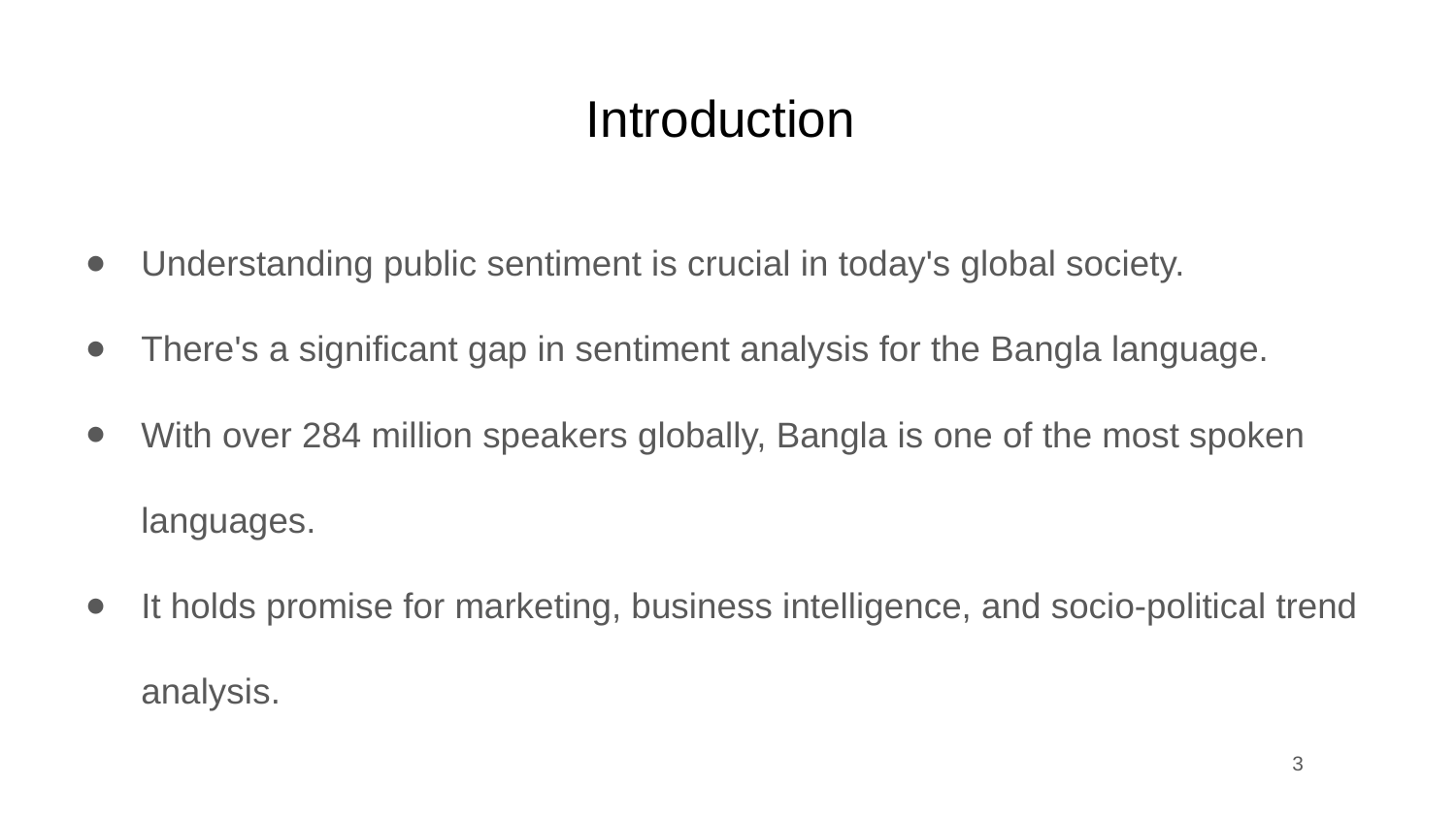

# Introduction
Understanding public sentiment is crucial in today's global society.
There's a significant gap in sentiment analysis for the Bangla language.
With over 284 million speakers globally, Bangla is one of the most spoken languages.
It holds promise for marketing, business intelligence, and socio-political trend analysis.

3